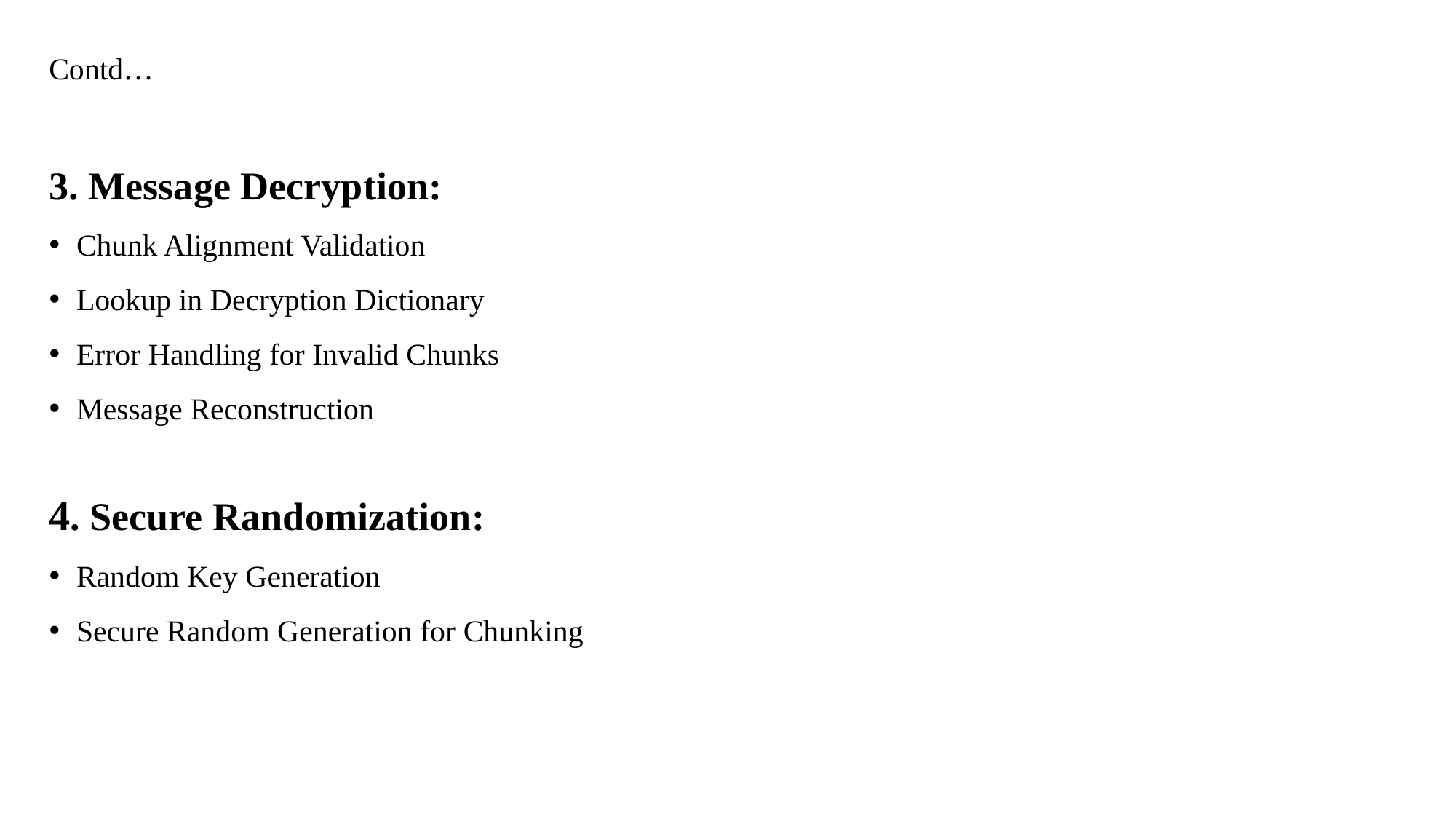

Contd…
3. Message Decryption:
Chunk Alignment Validation
Lookup in Decryption Dictionary
Error Handling for Invalid Chunks
Message Reconstruction

4. Secure Randomization:
Random Key Generation
Secure Random Generation for Chunking